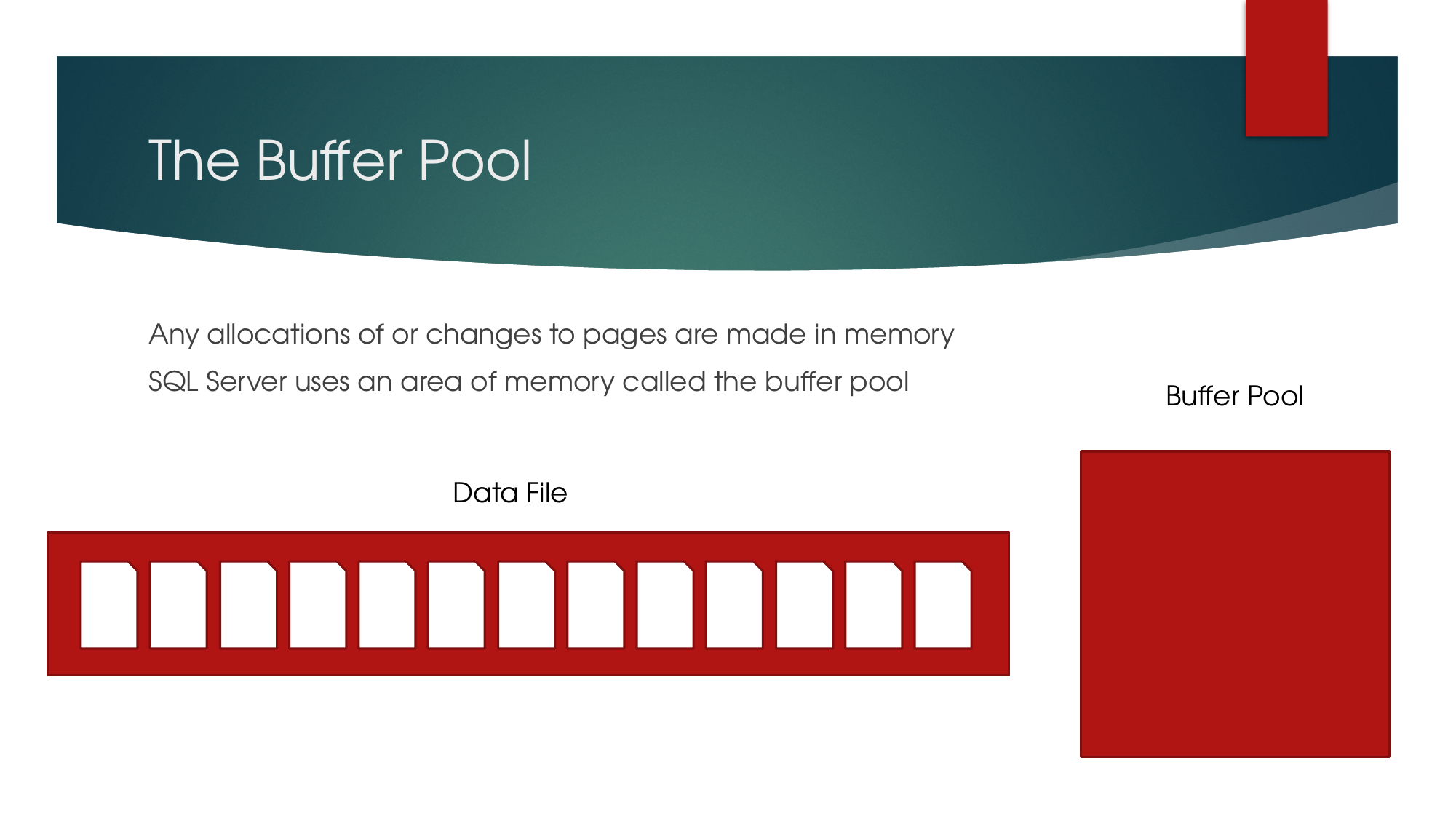

# The Buffer Pool
Any allocations of or changes to pages are made in memory
SQL Server uses an area of memory called the buffer pool
Buffer Pool

Data File